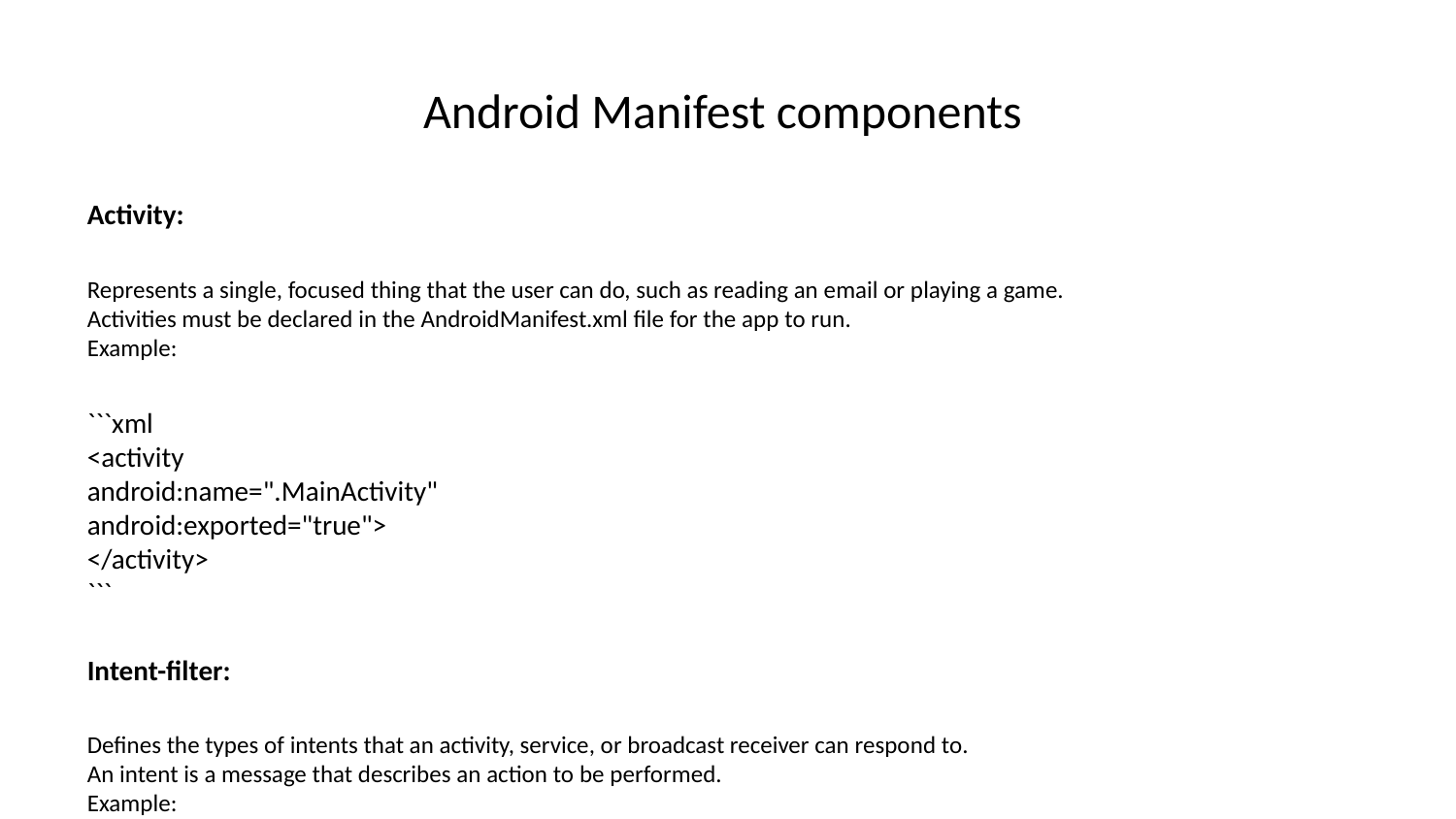

# Android Manifest components

Activity:

Represents a single, focused thing that the user can do, such as reading an email or playing a game.
Activities must be declared in the AndroidManifest.xml file for the app to run.
Example:

```xml
<activity
android:name=".MainActivity"
android:exported="true">
</activity>
```

Intent-filter:

Defines the types of intents that an activity, service, or broadcast receiver can respond to.
An intent is a message that describes an action to be performed.
Example:

```xml
<intent-filter>
<action android:name="android.intent.action.MAIN" />
<category android:name="android.intent.category.LAUNCHER" />
</intent-filter>
```

This intent-filter indicates that the activity should be launched when the user selects the app icon on the home screen.

Implications of Not Declaring Activities:

Activities that are not declared in the AndroidManifest.xml file will not be available to the user.
The app will not be able to perform the actions associated with those activities.